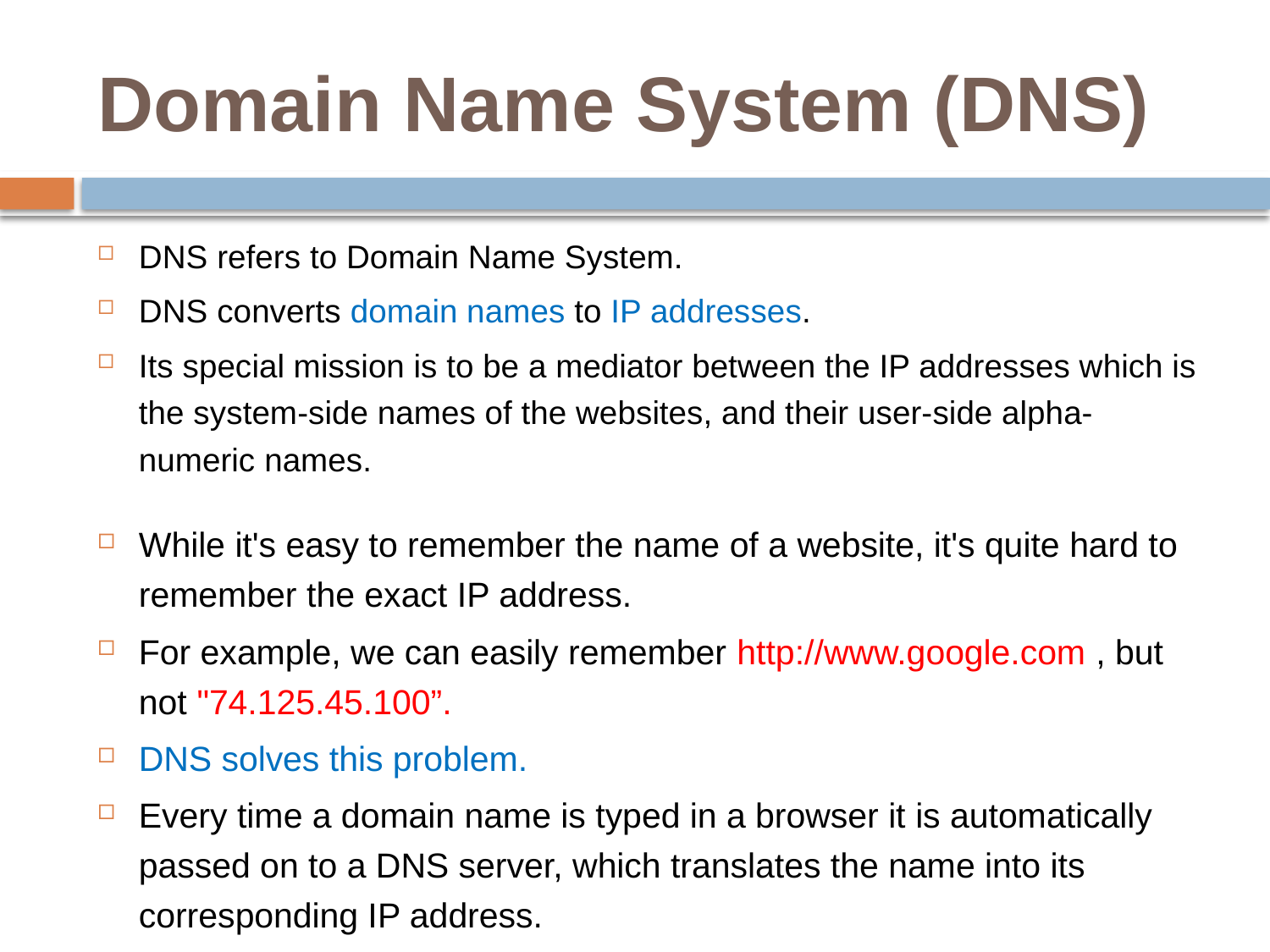

# Domain Name System (DNS)
DNS refers to Domain Name System.
DNS converts domain names to IP addresses.
Its special mission is to be a mediator between the IP addresses which is the system-side names of the websites, and their user-side alpha-numeric names.

While it's easy to remember the name of a website, it's quite hard to remember the exact IP address.
For example, we can easily remember http://www.google.com , but not "74.125.45.100”.
DNS solves this problem.
Every time a domain name is typed in a browser it is automatically passed on to a DNS server, which translates the name into its corresponding IP address.